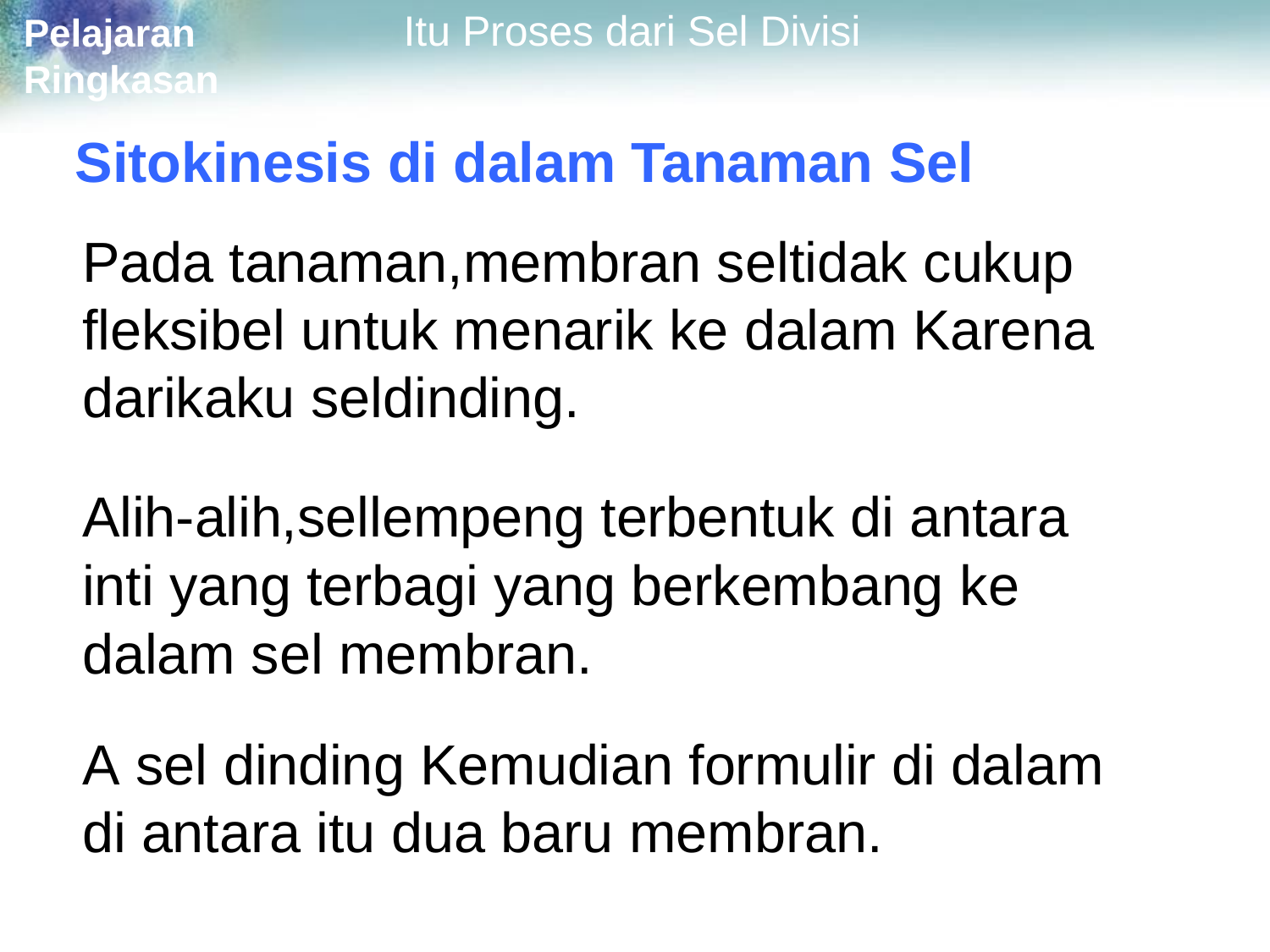

# Itu Proses dari Sel Divisi
Pelajaran Ringkasan
Sitokinesis di dalam Tanaman Sel
Pada tanaman,membran seltidak cukup fleksibel untuk menarik ke dalam Karena darikaku seldinding.

Alih-alih,sellempeng terbentuk di antara inti yang terbagi yang berkembang ke dalam sel membran.

A sel dinding Kemudian formulir di dalam di antara itu dua baru membran.